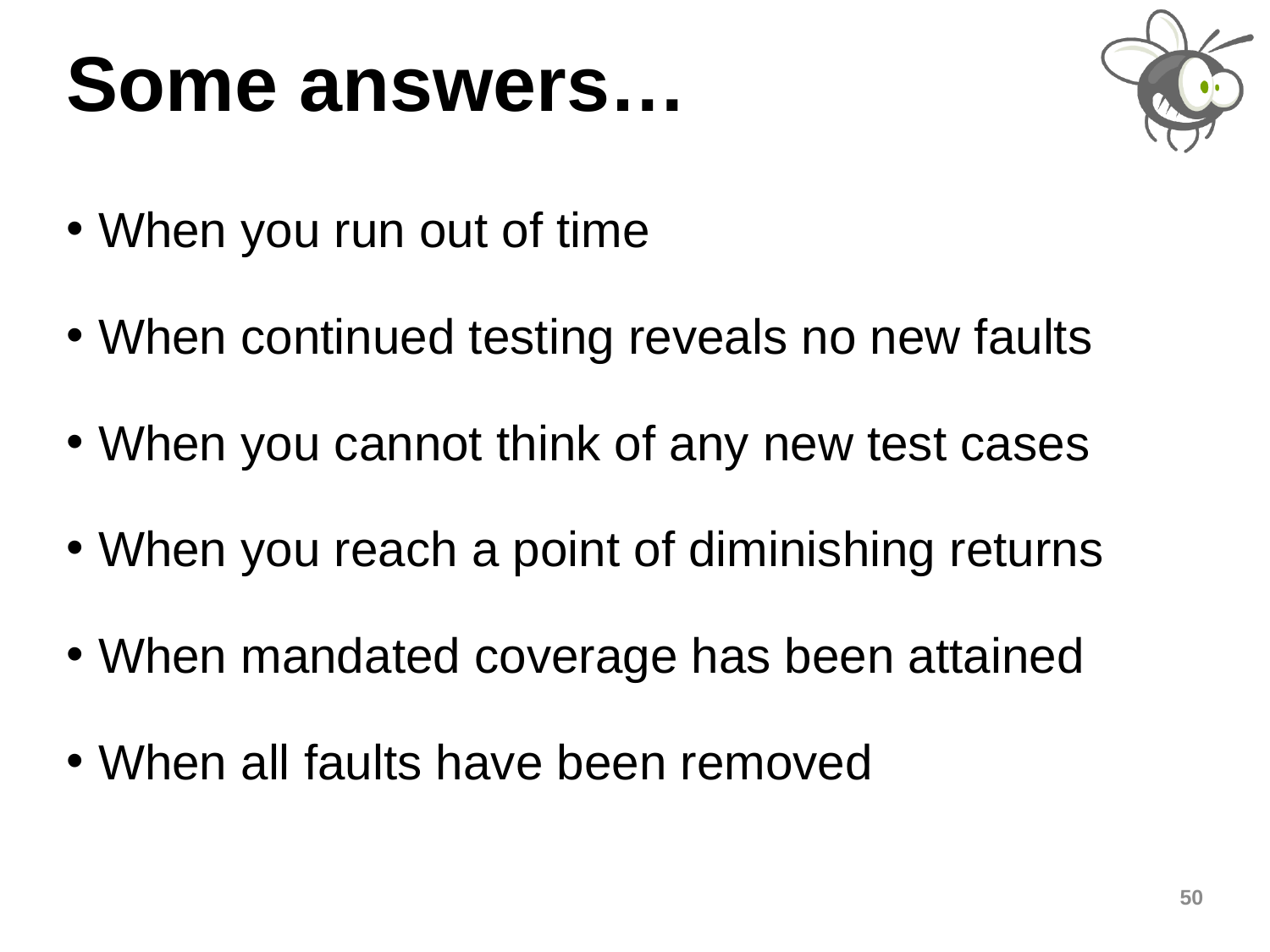

# Some answers…
When you run out of time
When continued testing reveals no new faults
When you cannot think of any new test cases
When you reach a point of diminishing returns
When mandated coverage has been attained
When all faults have been removed

50